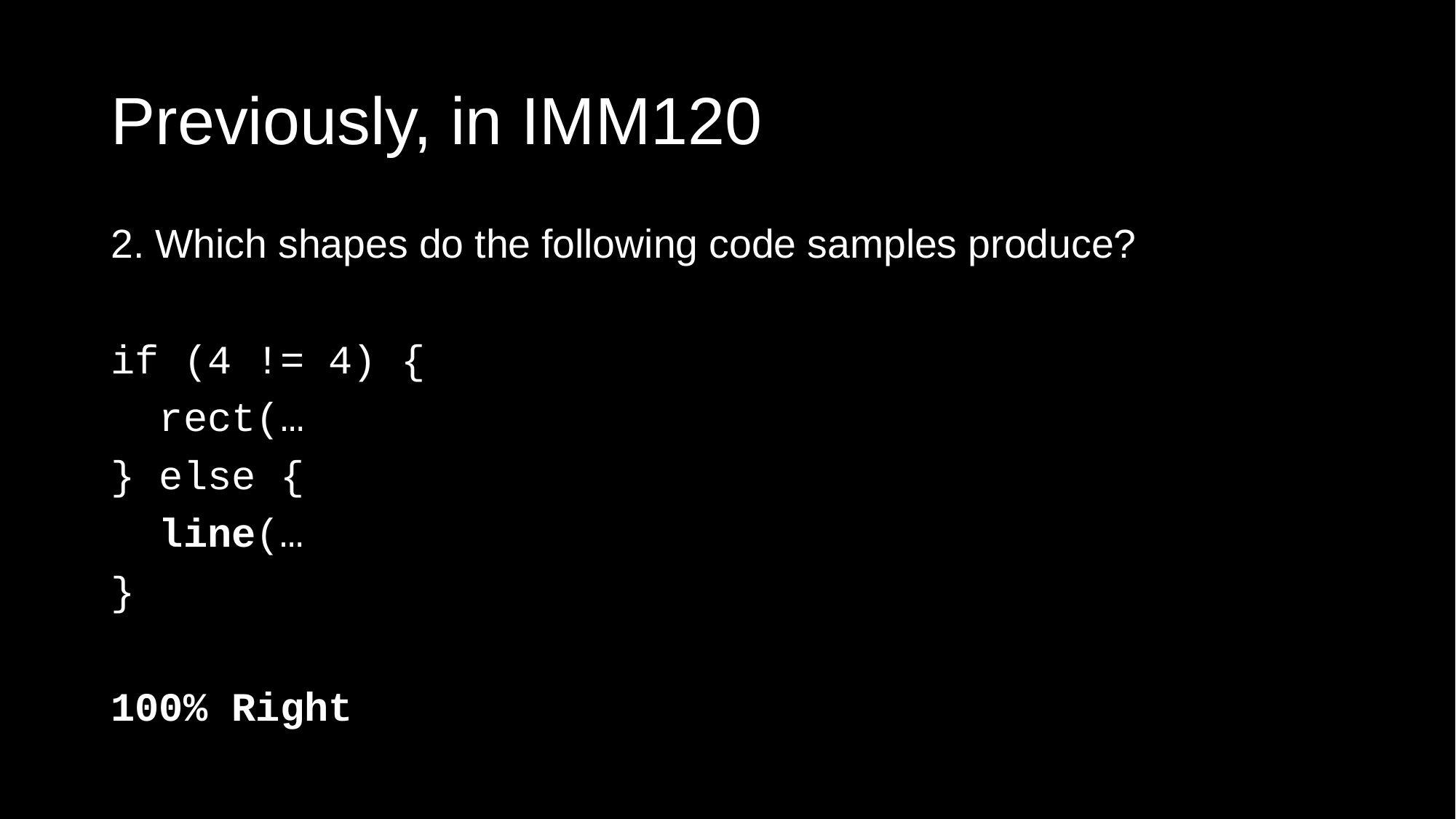

# Previously, in IMM120
2. Which shapes do the following code samples produce?

if (4 != 4) {
  rect(…
} else {
  line(…
}

100% Right